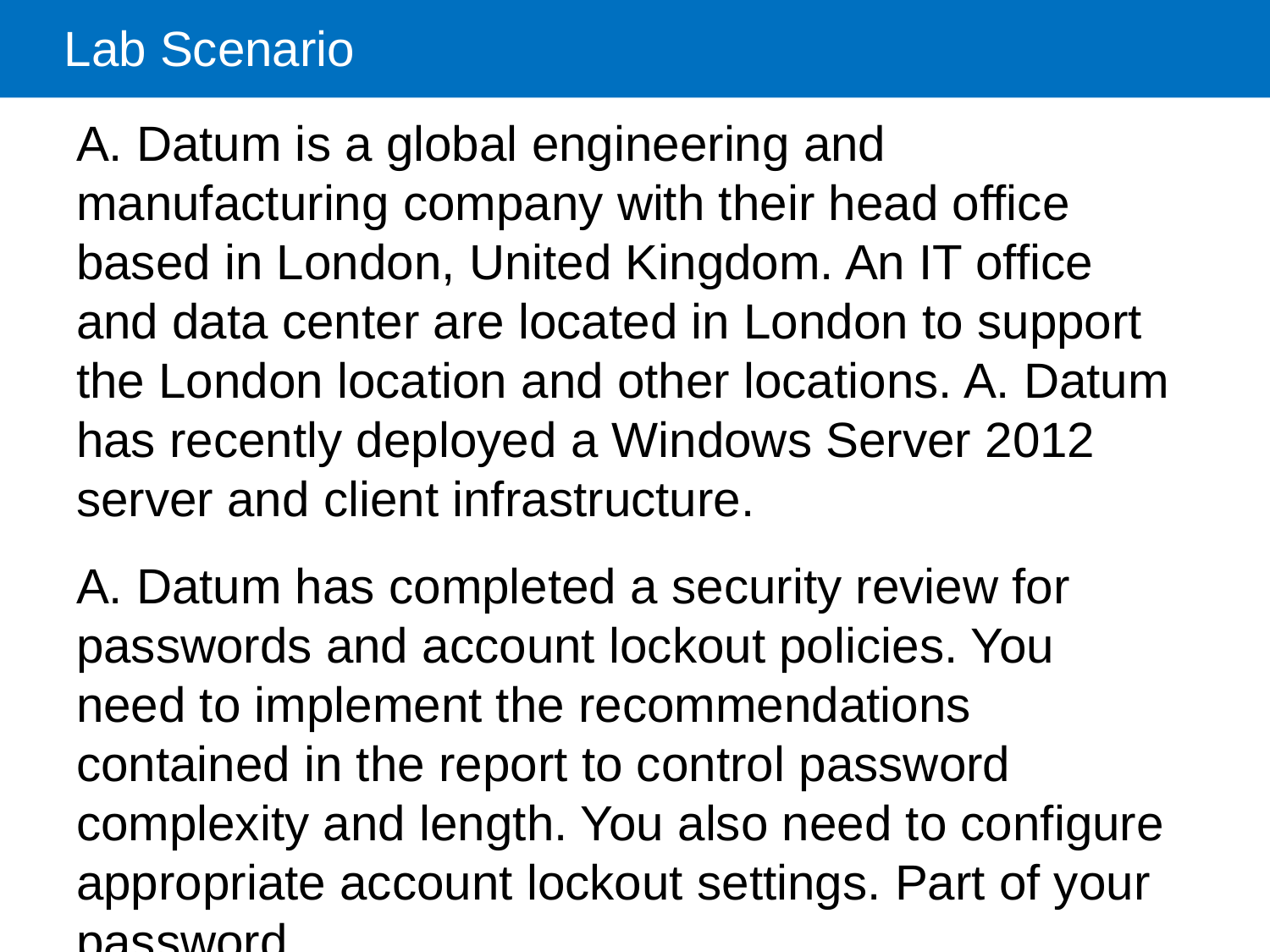

# Lab Scenario
A. Datum is a global engineering and manufacturing company with their head office based in London, United Kingdom. An IT office and data center are located in London to support the London location and other locations. A. Datum has recently deployed a Windows Server 2012 server and client infrastructure.
A. Datum has completed a security review for passwords and account lockout policies. You need to implement the recommendations contained in the report to control password complexity and length. You also need to configure appropriate account lockout settings. Part of your password